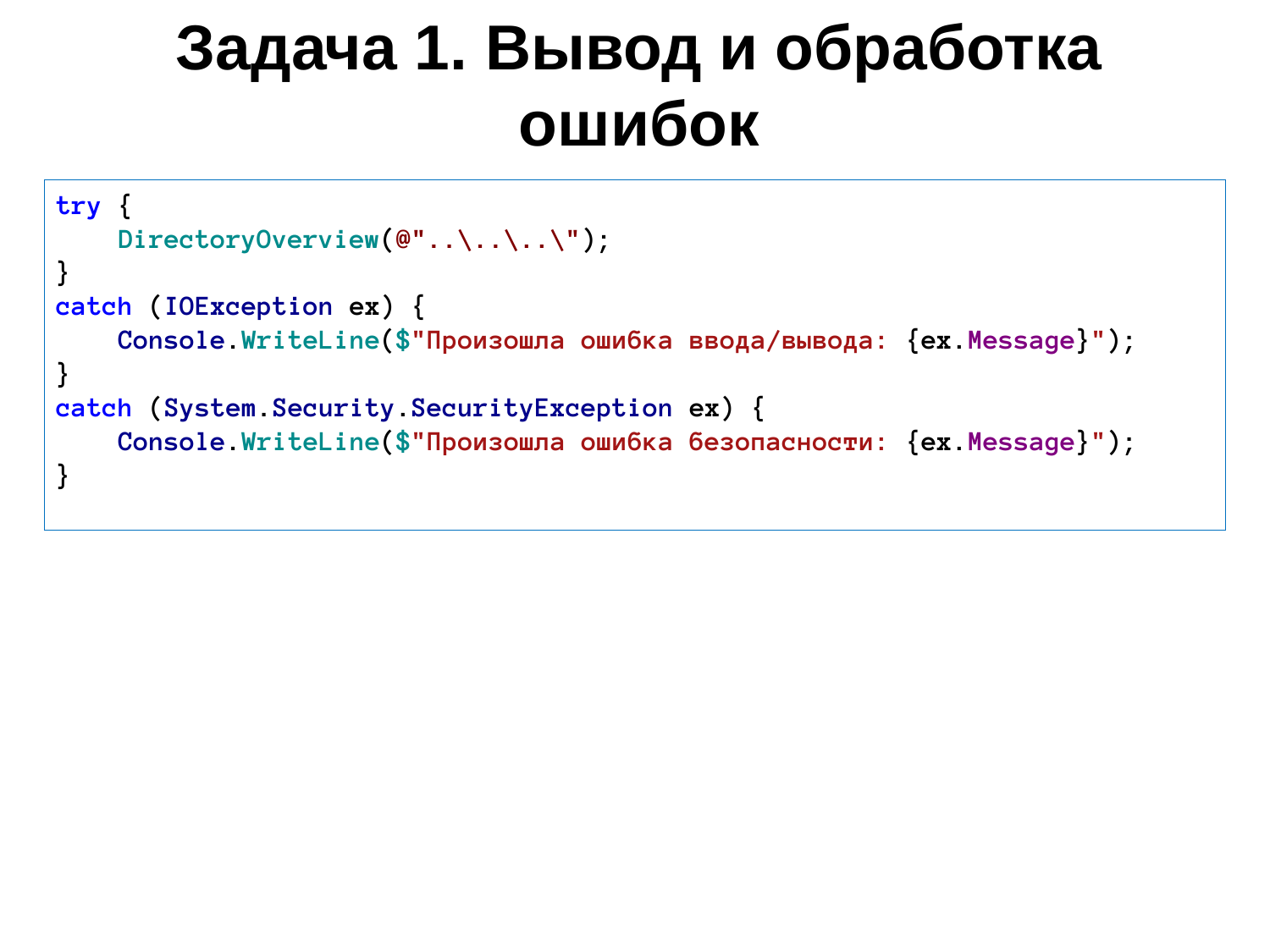

Задача 1. Вывод и обработка ошибок
try {
    DirectoryOverview(@"..\..\..\");
}
catch (IOException ex) {
    Console.WriteLine($"Произошла ошибка ввода/вывода: {ex.Message}");
}
catch (System.Security.SecurityException ex) {
    Console.WriteLine($"Произошла ошибка безопасности: {ex.Message}");
}